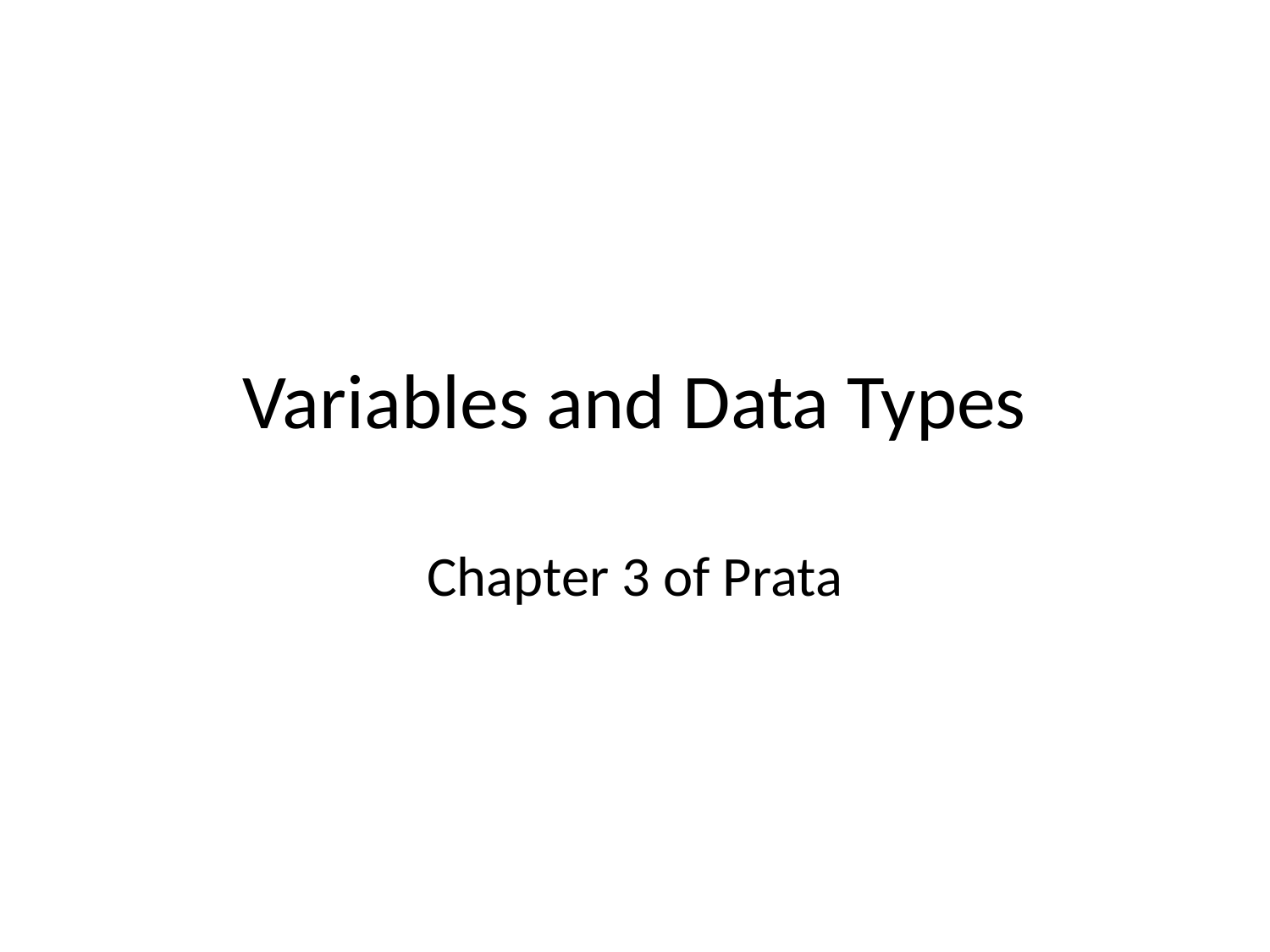

# Variables and Data Types
Chapter 3 of Prata